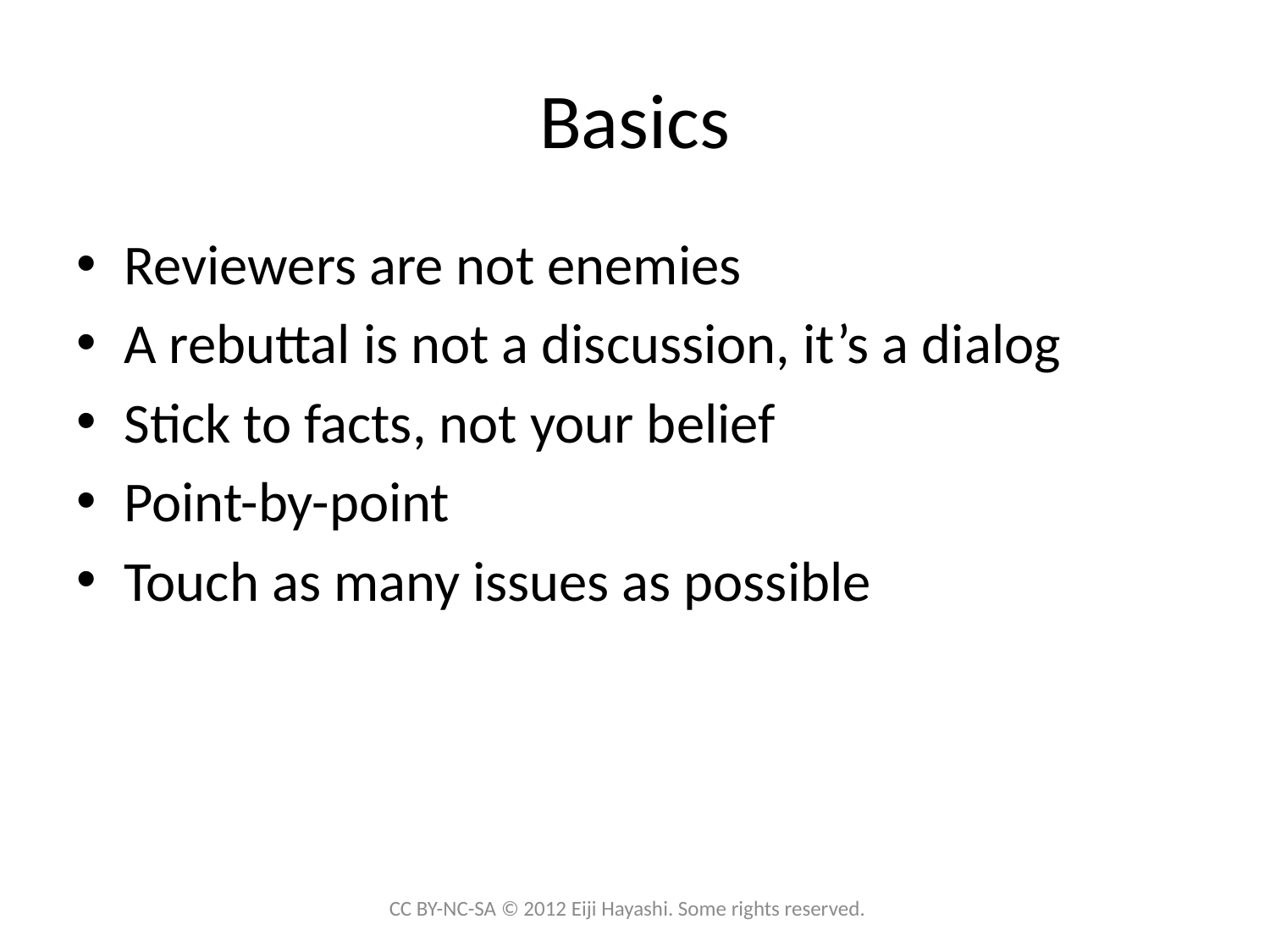

# Basics
Reviewers are not enemies
A rebuttal is not a discussion, it’s a dialog
Stick to facts, not your belief
Point-by-point
Touch as many issues as possible
CC BY-NC-SA © 2012 Eiji Hayashi. Some rights reserved.